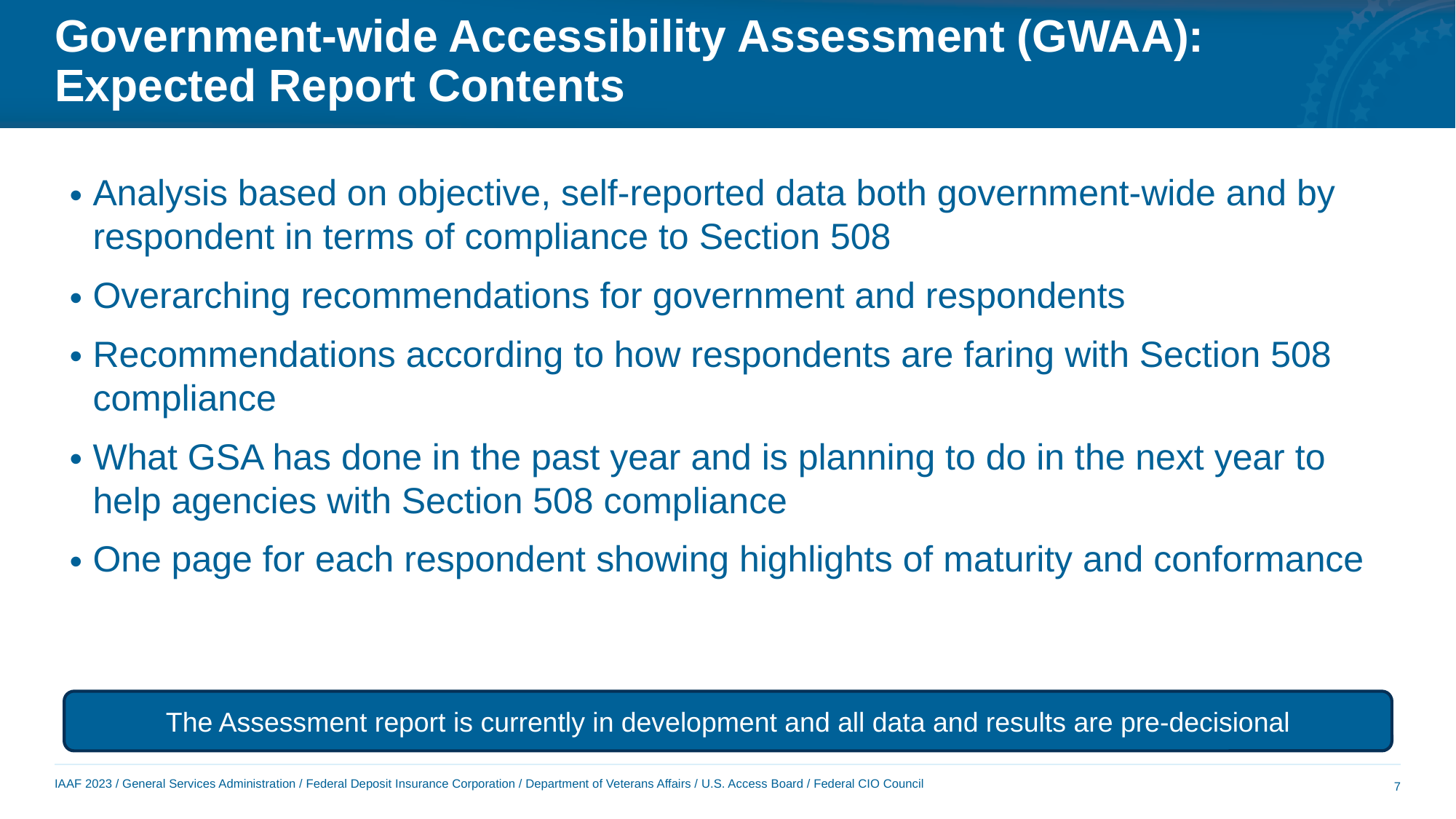

# Government-wide Accessibility Assessment (GWAA): Expected Report Contents
Analysis based on objective, self-reported data both government-wide and by respondent in terms of compliance to Section 508
Overarching recommendations for government and respondents
Recommendations according to how respondents are faring with Section 508 compliance
What GSA has done in the past year and is planning to do in the next year to help agencies with Section 508 compliance
One page for each respondent showing highlights of maturity and conformance
The Assessment report is currently in development and all data and results are pre-decisional
7